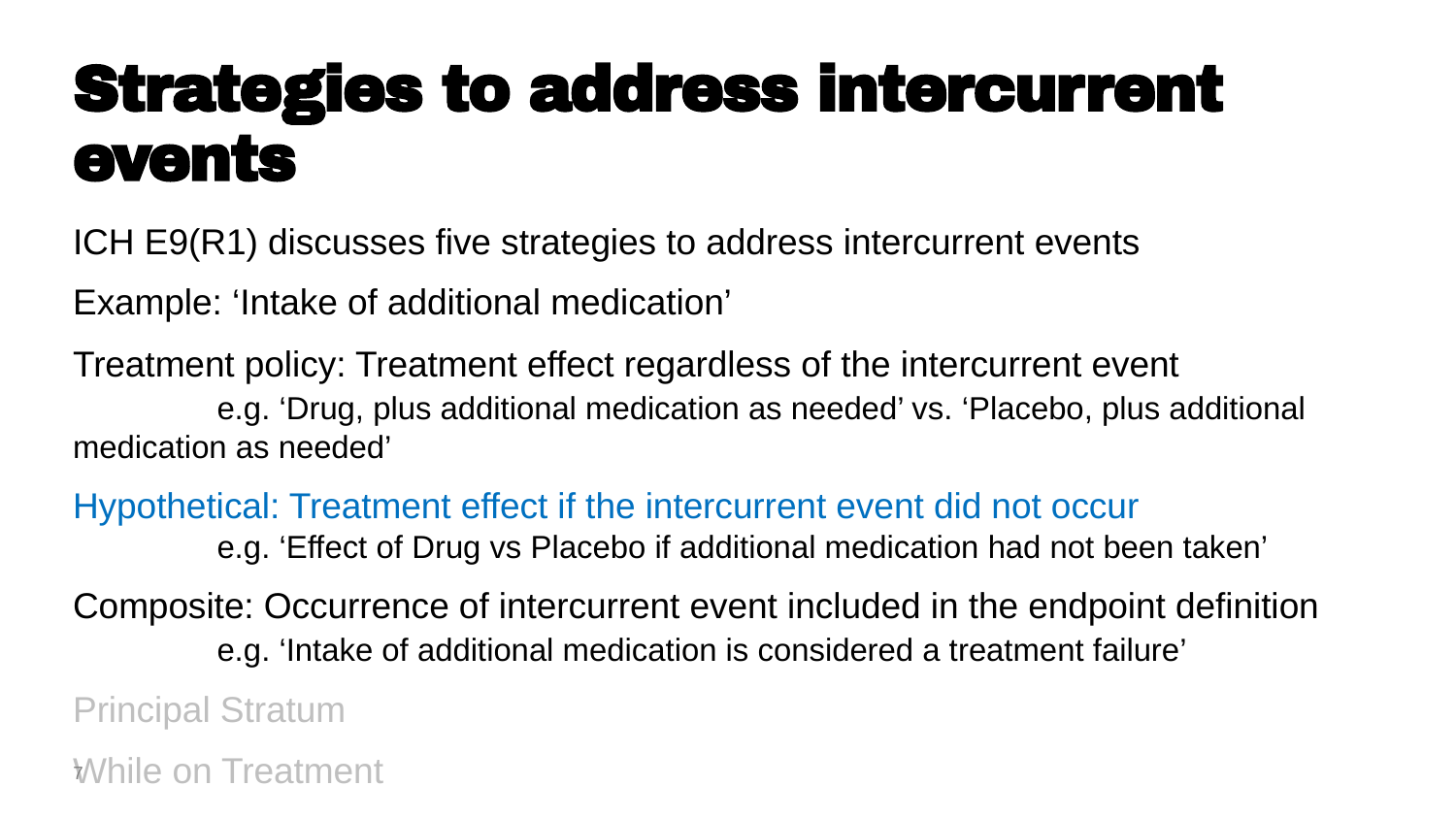

# Strategies to address intercurrent events
ICH E9(R1) discusses five strategies to address intercurrent events
Example: ‘Intake of additional medication’
Treatment policy: Treatment effect regardless of the intercurrent event
	e.g. ‘Drug, plus additional medication as needed’ vs. ‘Placebo, plus additional 	medication as needed’
Hypothetical: Treatment effect if the intercurrent event did not occur
	e.g. ‘Effect of Drug vs Placebo if additional medication had not been taken’
Composite: Occurrence of intercurrent event included in the endpoint definition
	e.g. ‘Intake of additional medication is considered a treatment failure’
Principal Stratum
While on Treatment

7